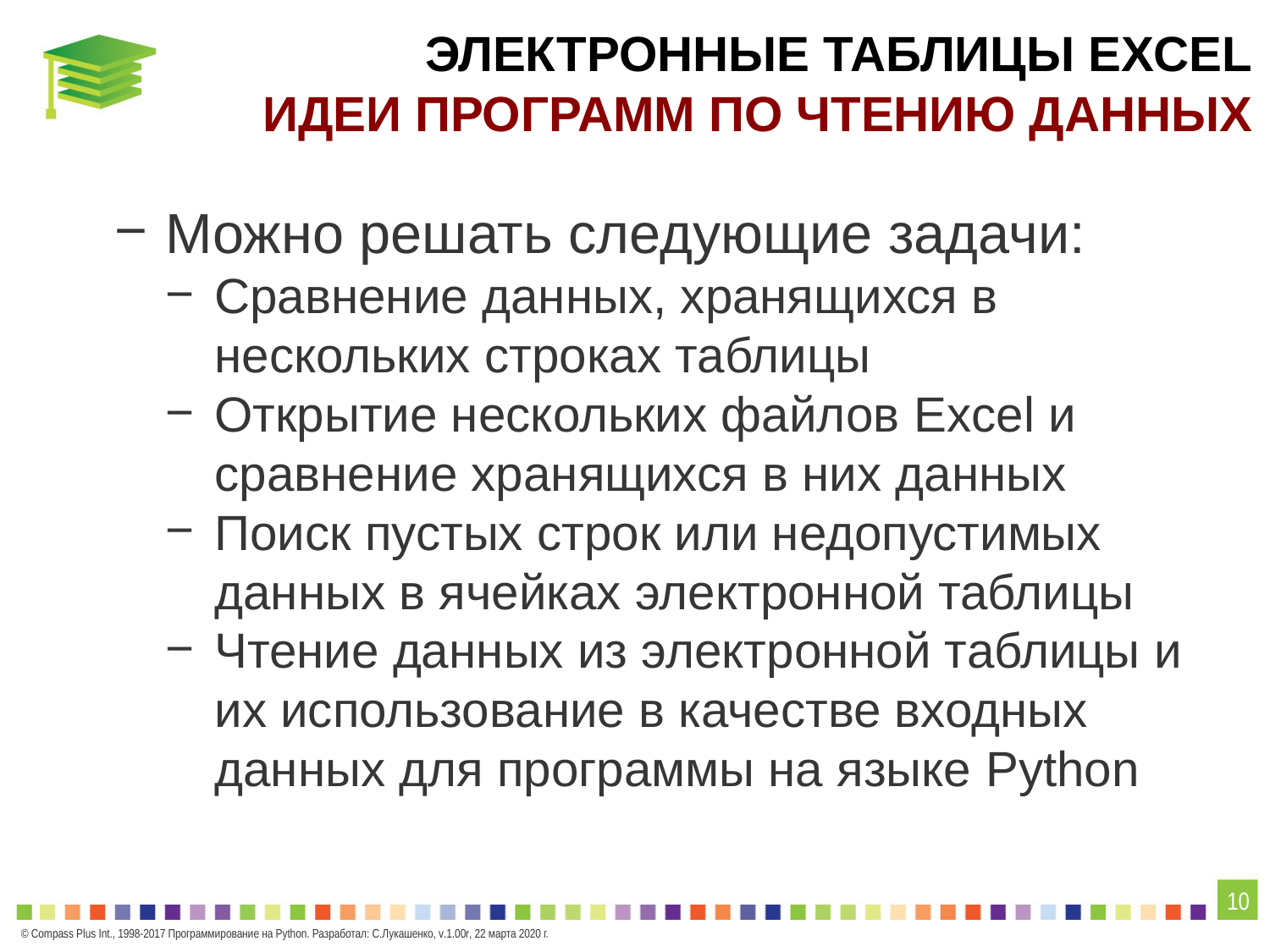

# электронные таблицы EXCEL Идеи программ по чтению данных
Можно решать следующие задачи:
Сравнение данных, хранящихся в нескольких строках таблицы
Открытие нескольких файлов Excel и сравнение хранящихся в них данных
Поиск пустых строк или недопустимых данных в ячейках электронной таблицы
Чтение данных из электронной таблицы и их использование в качестве входных данных для программы на языке Python